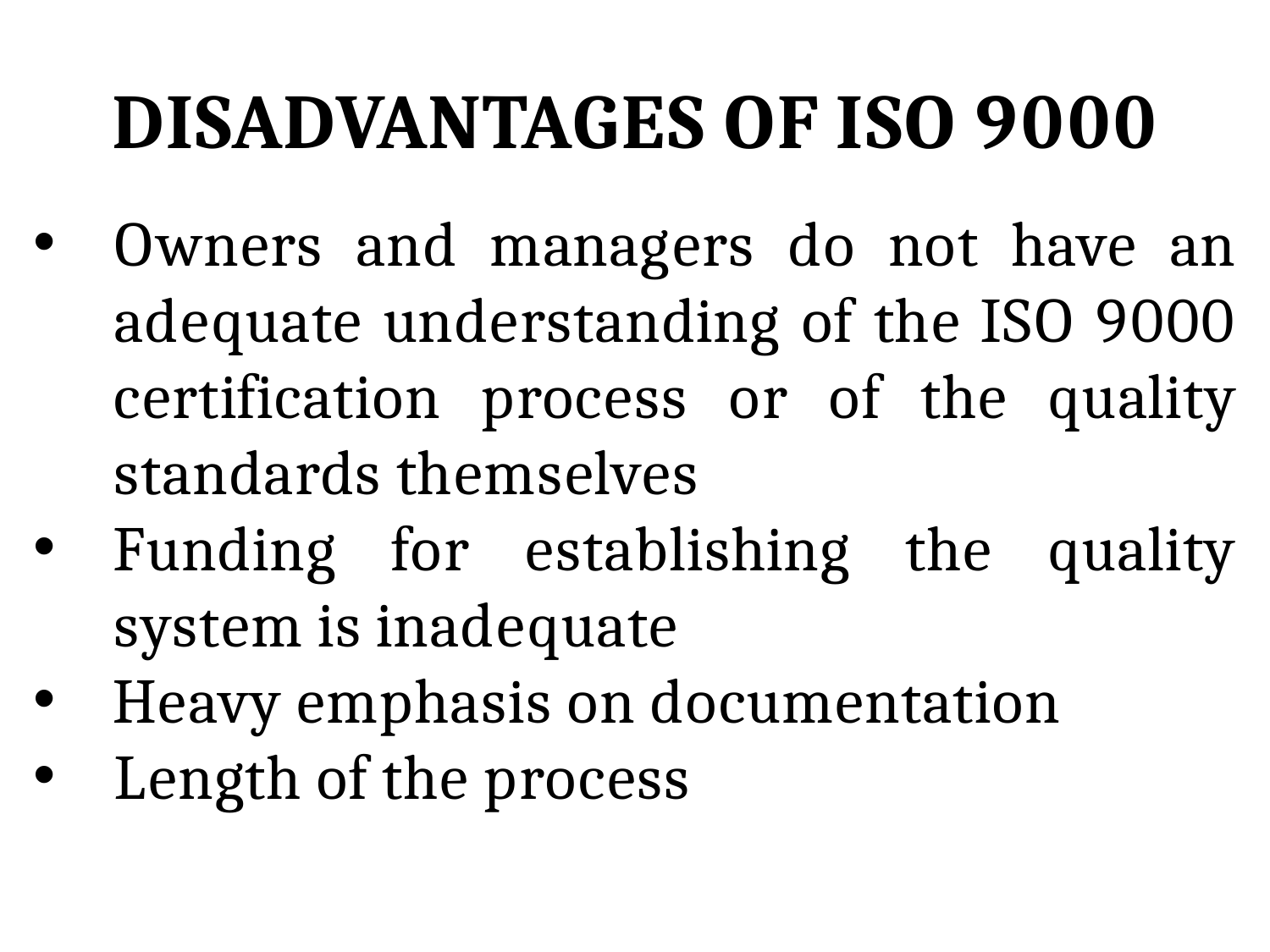

# DISADVANTAGES OF ISO 9000
Owners and managers do not have an adequate understanding of the ISO 9000 certification process or of the quality standards themselves
Funding for establishing the quality system is inadequate
Heavy emphasis on documentation
Length of the process